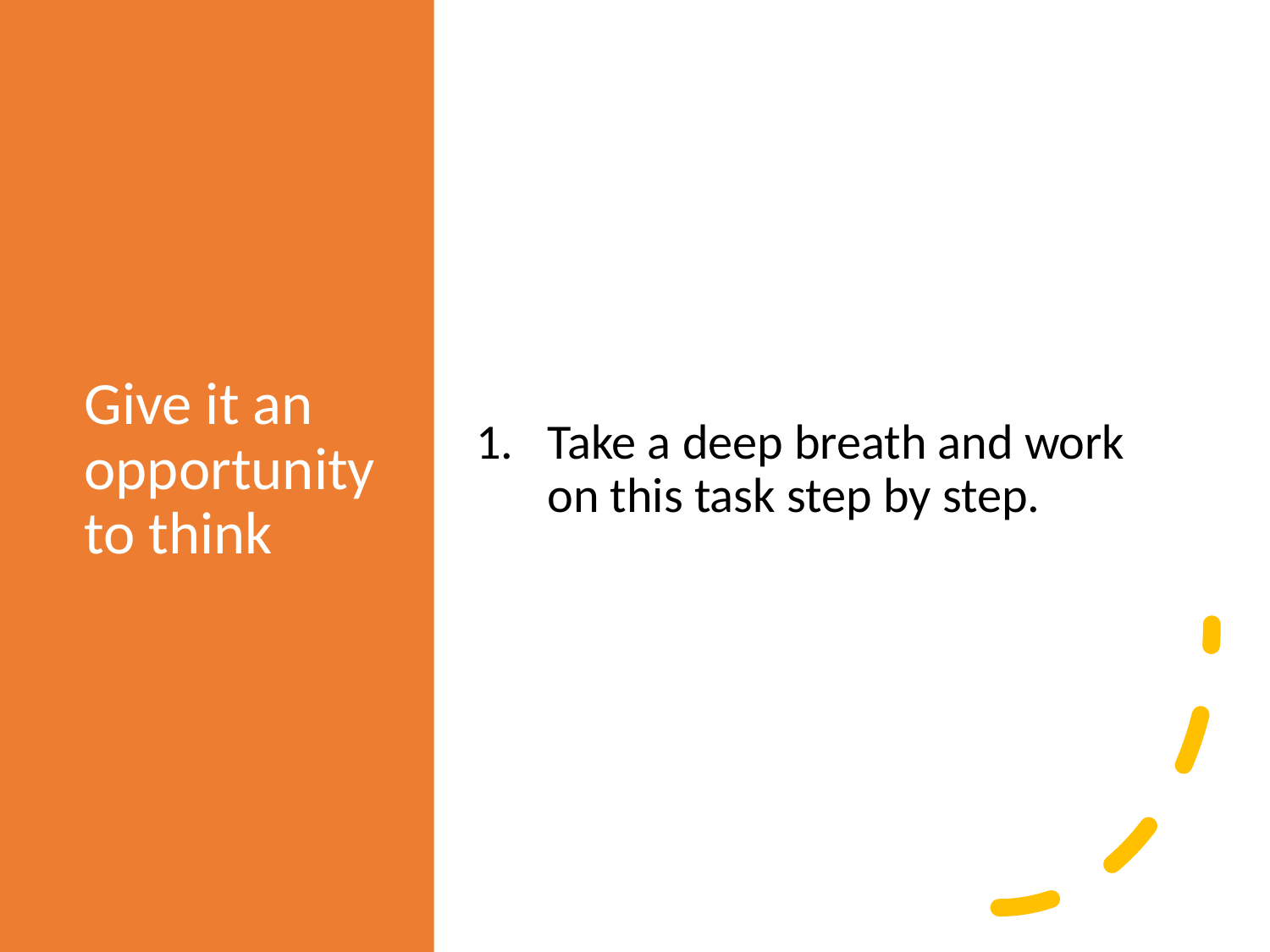

# Give it an opportunity to think
Take a deep breath and work on this task step by step.